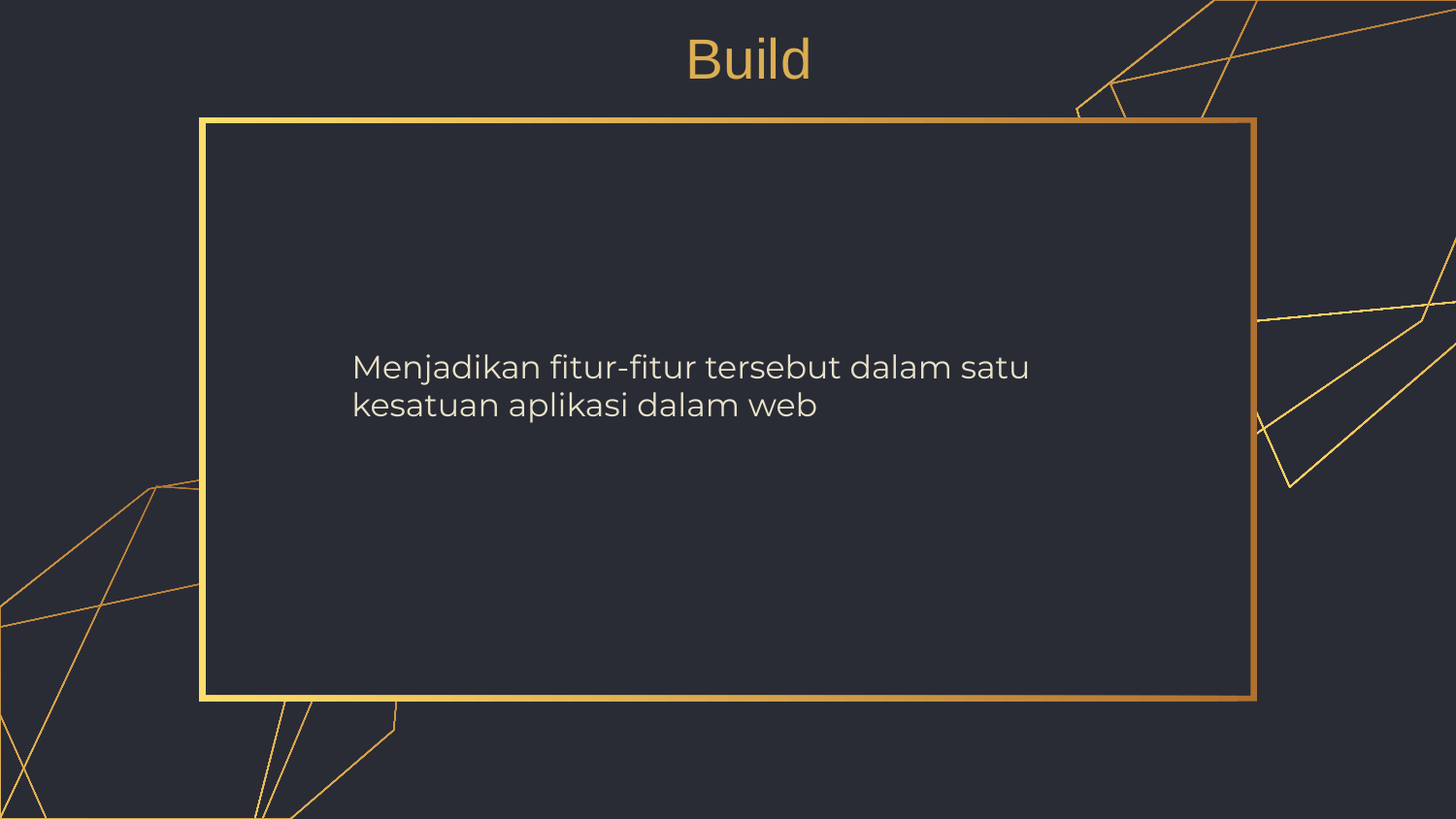

# Build
Menjadikan fitur-fitur tersebut dalam satu kesatuan aplikasi dalam web